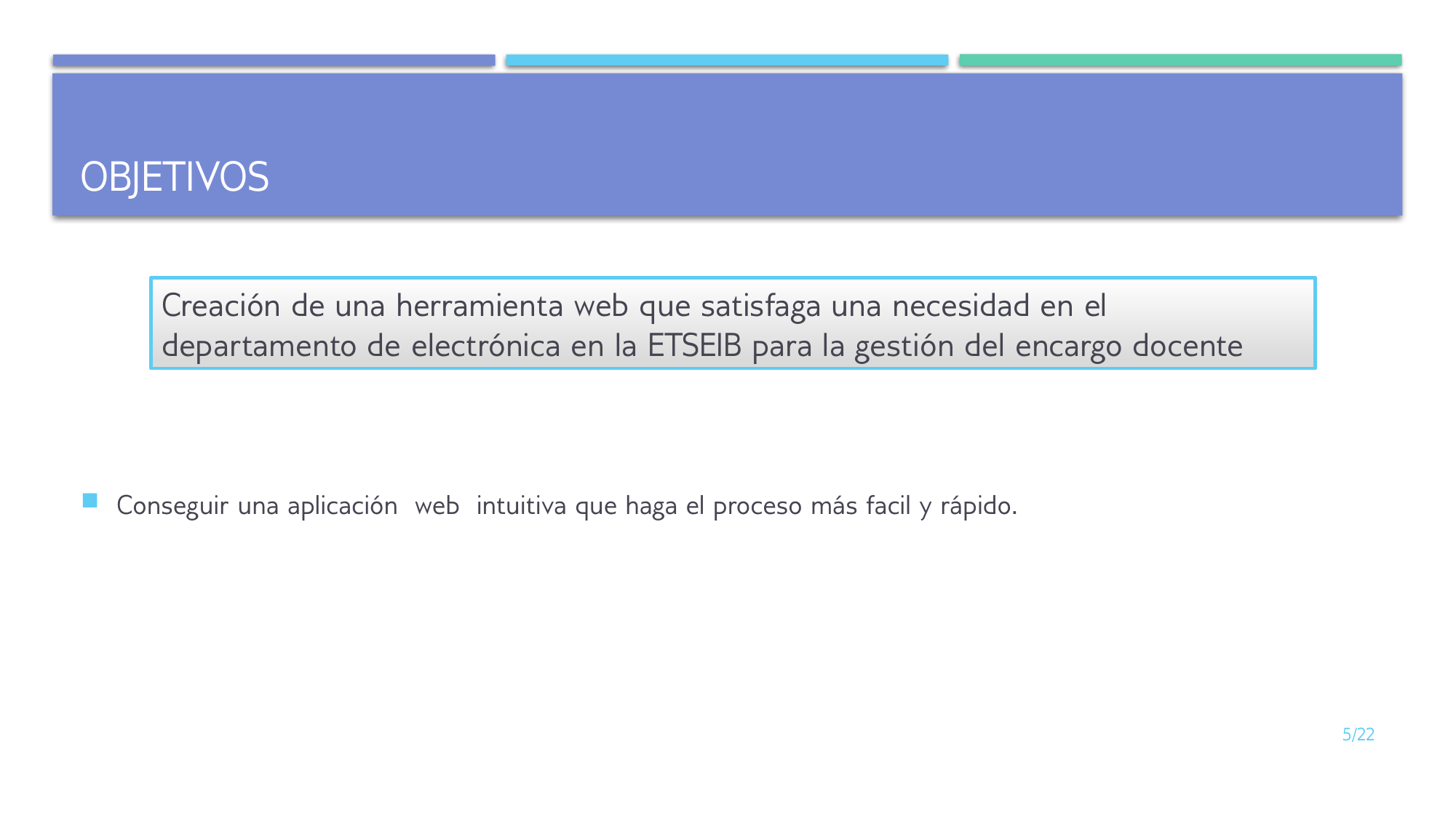

# ObjetiVOs

Conseguir una aplicación  web  intuitiva que haga el proceso más facil y rápido.
Creación de una herramienta web que satisfaga una necesidad en el departamento de electrónica en la ETSEIB para la gestión del encargo docente
5/22